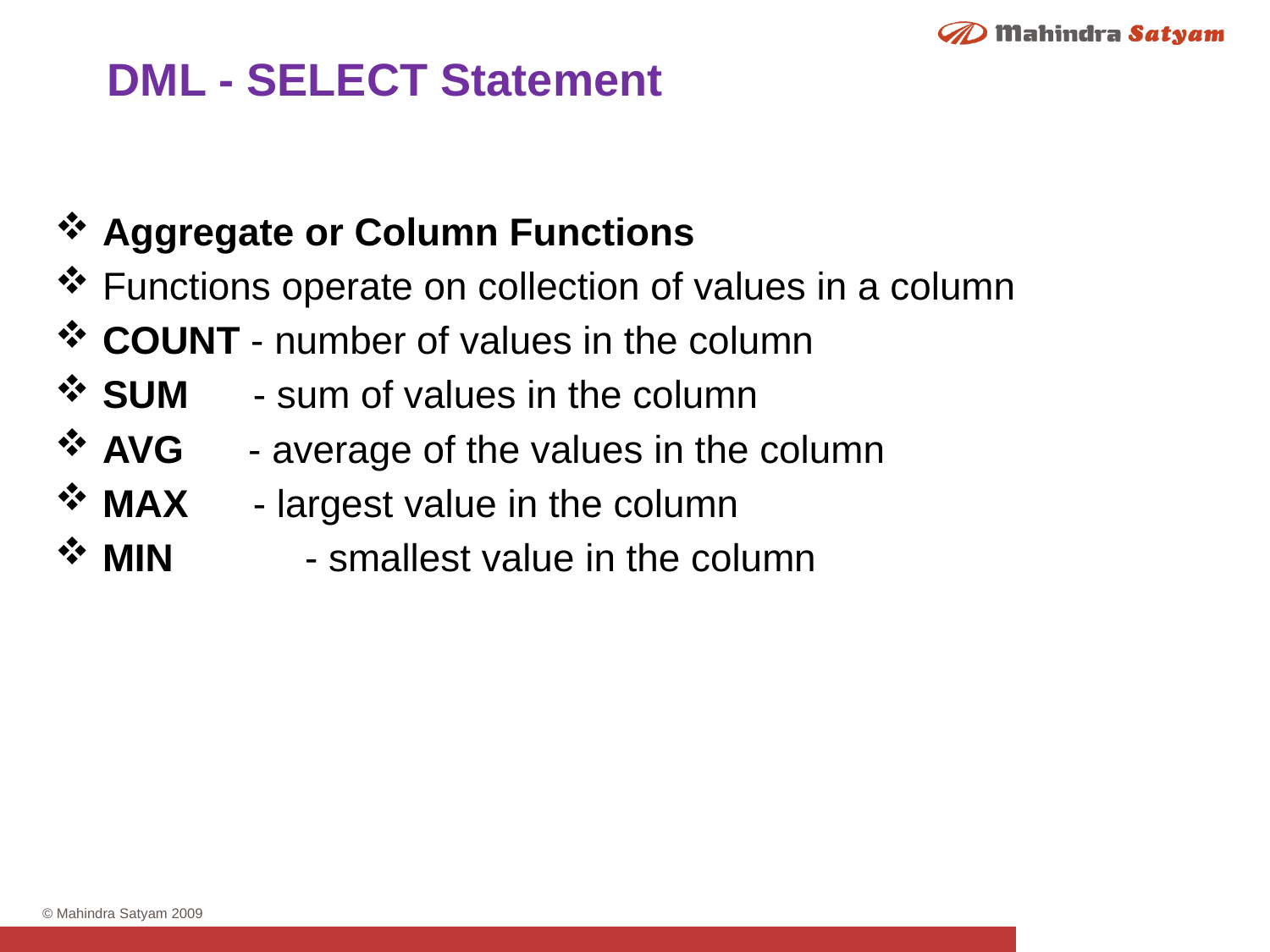

DML - SELECT Statement
Aggregate or Column Functions
Functions operate on collection of values in a column
COUNT - number of values in the column
SUM      - sum of values in the column
AVG      - average of the values in the column
MAX      - largest value in the column
MIN	       - smallest value in the column